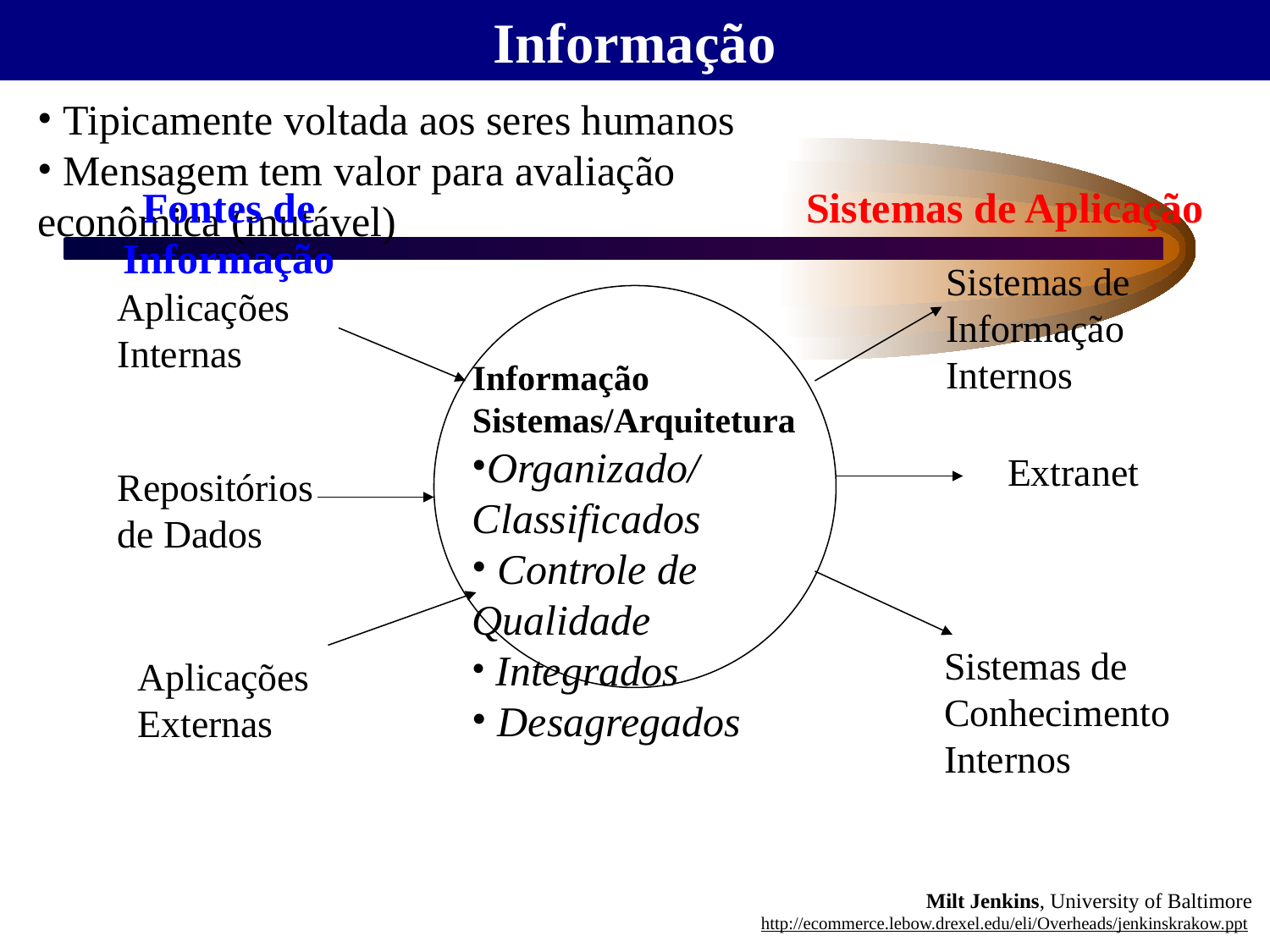

Informação
 Tipicamente voltada aos seres humanos
 Mensagem tem valor para avaliação econômica (mutável)
Fontes de Informação
Sistemas de Aplicação
 Sistemas de
 Informação
 Internos
Aplicações
Internas

Informação
Sistemas/Arquitetura
Organizado/Classificados
 Controle de Qualidade
 Integrados
 Desagregados
Extranet
Repositórios
de Dados
Sistemas de
Conhecimento
Internos
Aplicações
Externas
Milt Jenkins, University of Baltimore
http://ecommerce.lebow.drexel.edu/eli/Overheads/jenkinskrakow.ppt